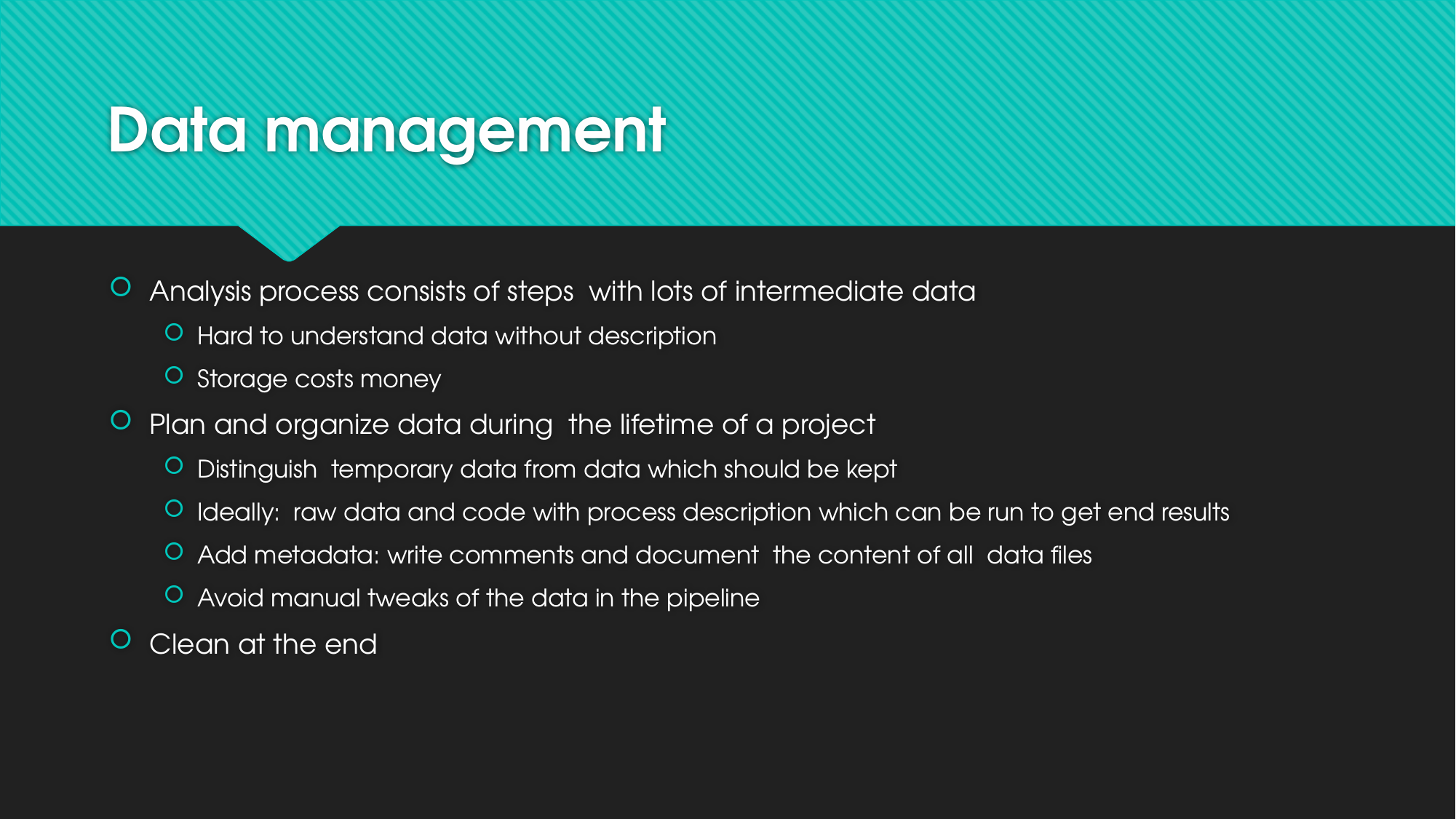

# Data management
Analysis process consists of steps  with lots of intermediate data
Hard to understand data without description
Storage costs money
Plan and organize data during  the lifetime of a project
Distinguish  temporary data from data which should be kept
Ideally:  raw data and code with process description which can be run to get end results
Add metadata: write comments and document  the content of all  data files
Avoid manual tweaks of the data in the pipeline
Clean at the end